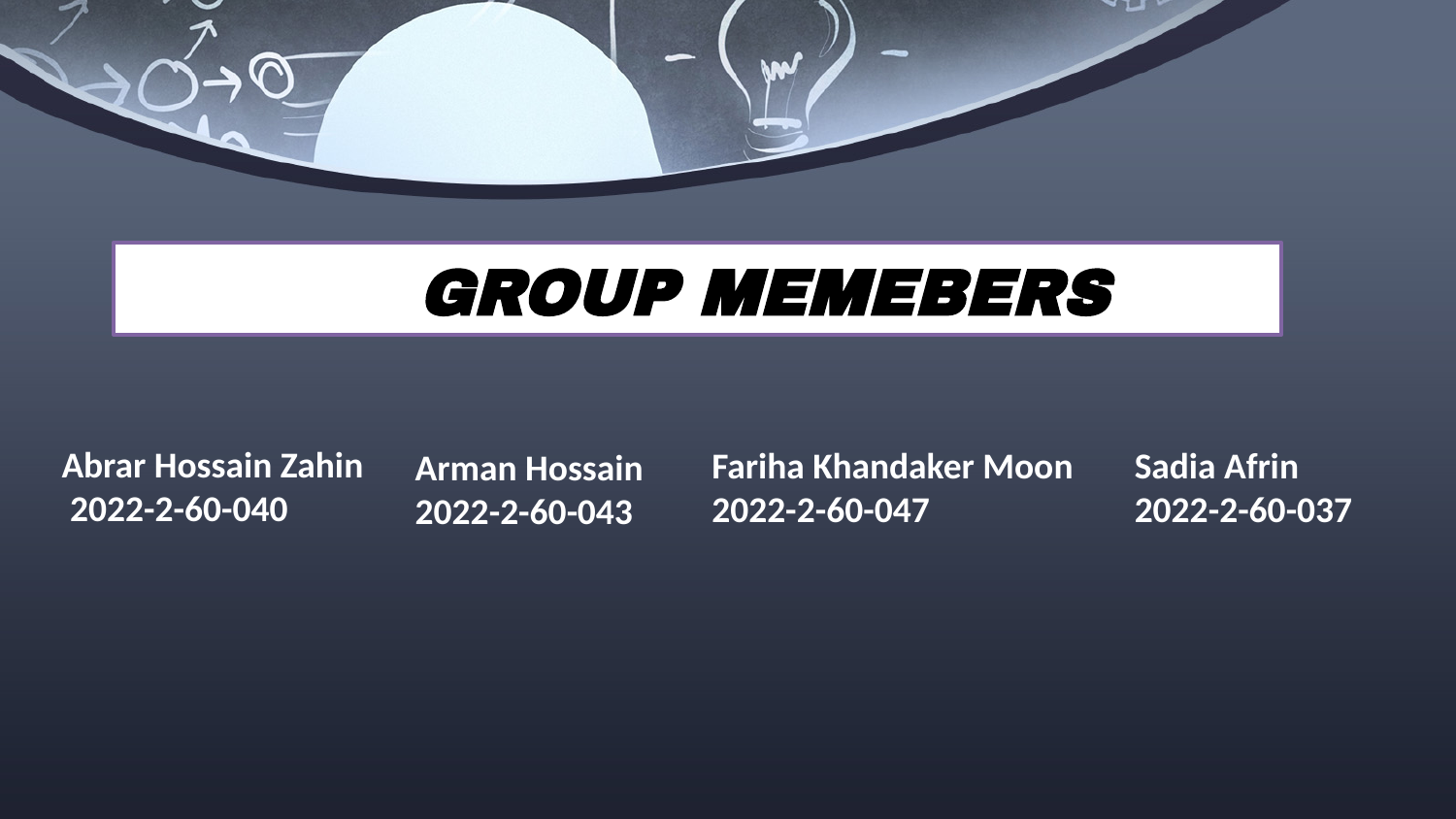

GROUP MEMEBERS
Abrar Hossain Zahin
 2022-2-60-040
Fariha Khandaker Moon
2022-2-60-047

Sadia Afrin
2022-2-60-037

Arman Hossain
2022-2-60-043